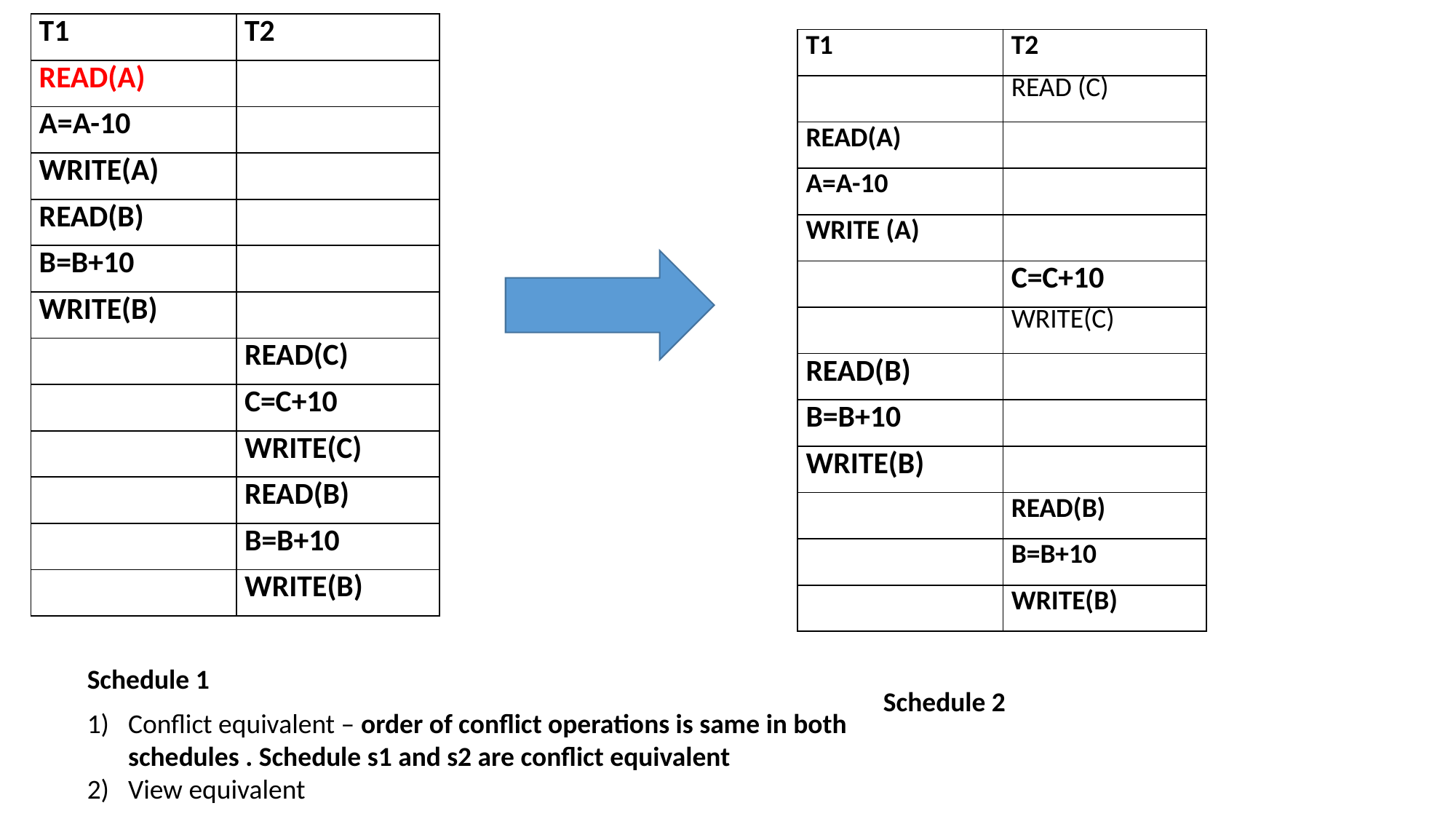

| T1 | T2 |
| --- | --- |
| READ(A) |  |
| A=A-10 |  |
| WRITE(A) |  |
| READ(B) |  |
| B=B+10 |  |
| WRITE(B) |  |
|  | READ(C) |
|  | C=C+10 |
|  | WRITE(C) |
|  | READ(B) |
|  | B=B+10 |
|  | WRITE(B) |
| T1 | T2 |
| --- | --- |
|  | READ (C) |
| READ(A) |  |
| A=A-10 |  |
| WRITE (A) |  |
|  | C=C+10 |
|  | WRITE(C) |
| READ(B) |  |
| B=B+10 |  |
| WRITE(B) |  |
|  | READ(B) |
|  | B=B+10 |
|  | WRITE(B) |

Schedule 1
Schedule 2
Conflict equivalent – order of conflict operations is same in both schedules . Schedule s1 and s2 are conflict equivalent
View equivalent